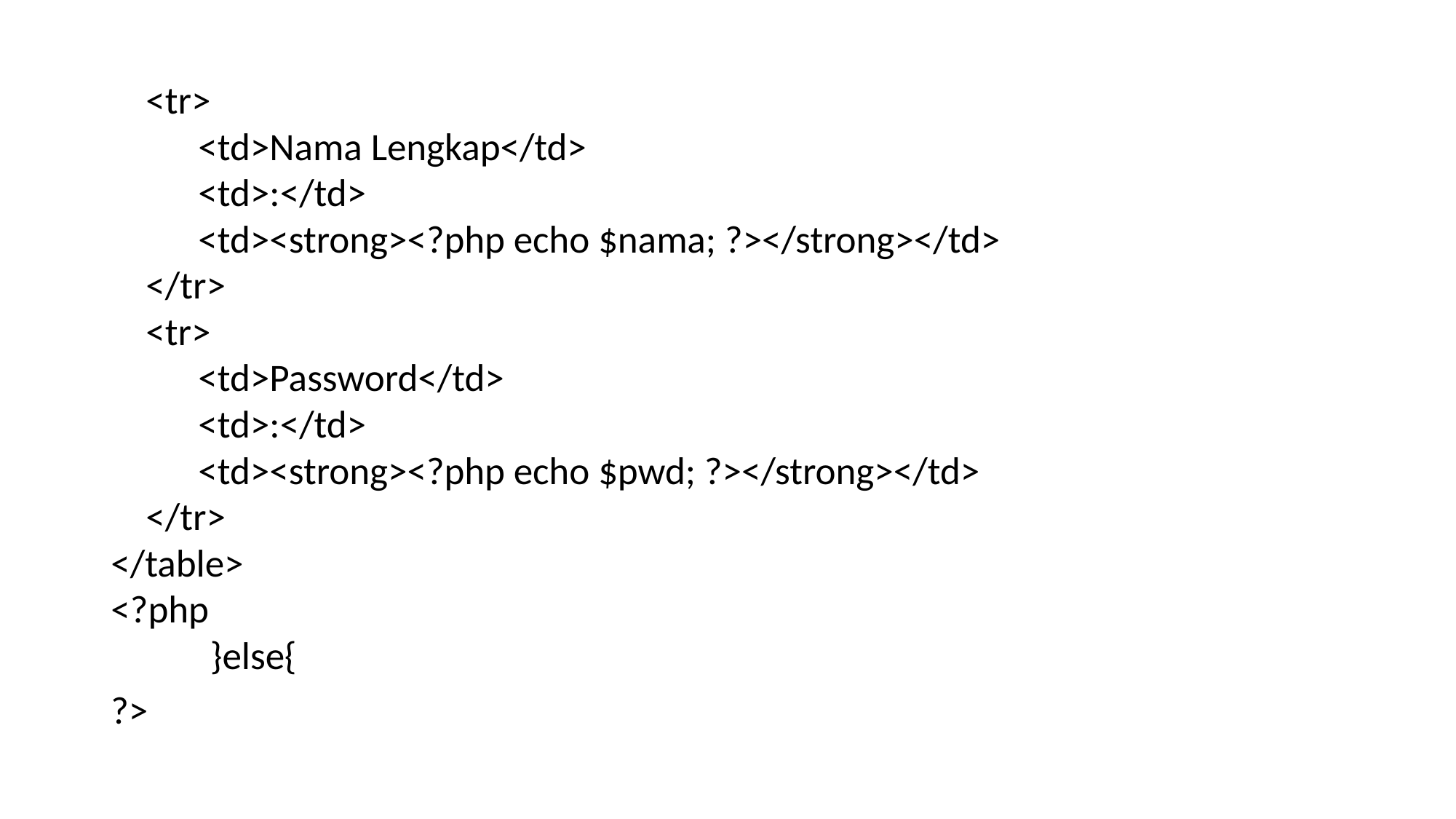

<tr>
          <td>Nama Lengkap</td>
          <td>:</td>
          <td><strong><?php echo $nama; ?></strong></td>
    </tr>
    <tr>
          <td>Password</td>
          <td>:</td>
          <td><strong><?php echo $pwd; ?></strong></td>
    </tr>
</table>
<?php
	}else{
?>